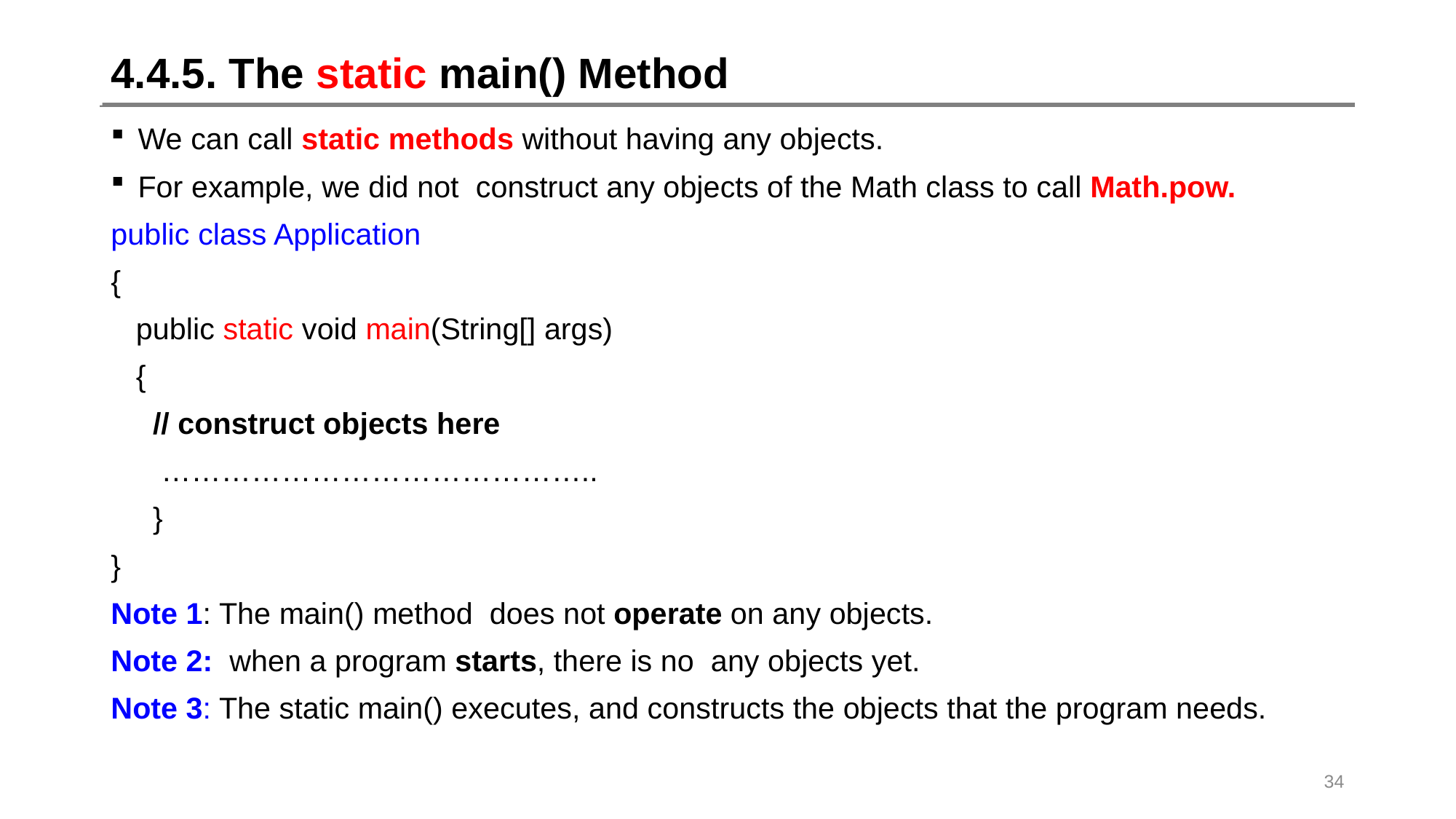

# 4.4.5. The static main() Method
We can call static methods without having any objects.
For example, we did not  construct any objects of the Math class to call Math.pow.
public class Application
{
   public static void main(String[] args)
   {
     // construct objects here
      ……………………………………..
     }
}
Note 1: The main() method  does not operate on any objects.
Note 2:  when a program starts, there is no  any objects yet.
Note 3: The static main() executes, and constructs the objects that the program needs.
34